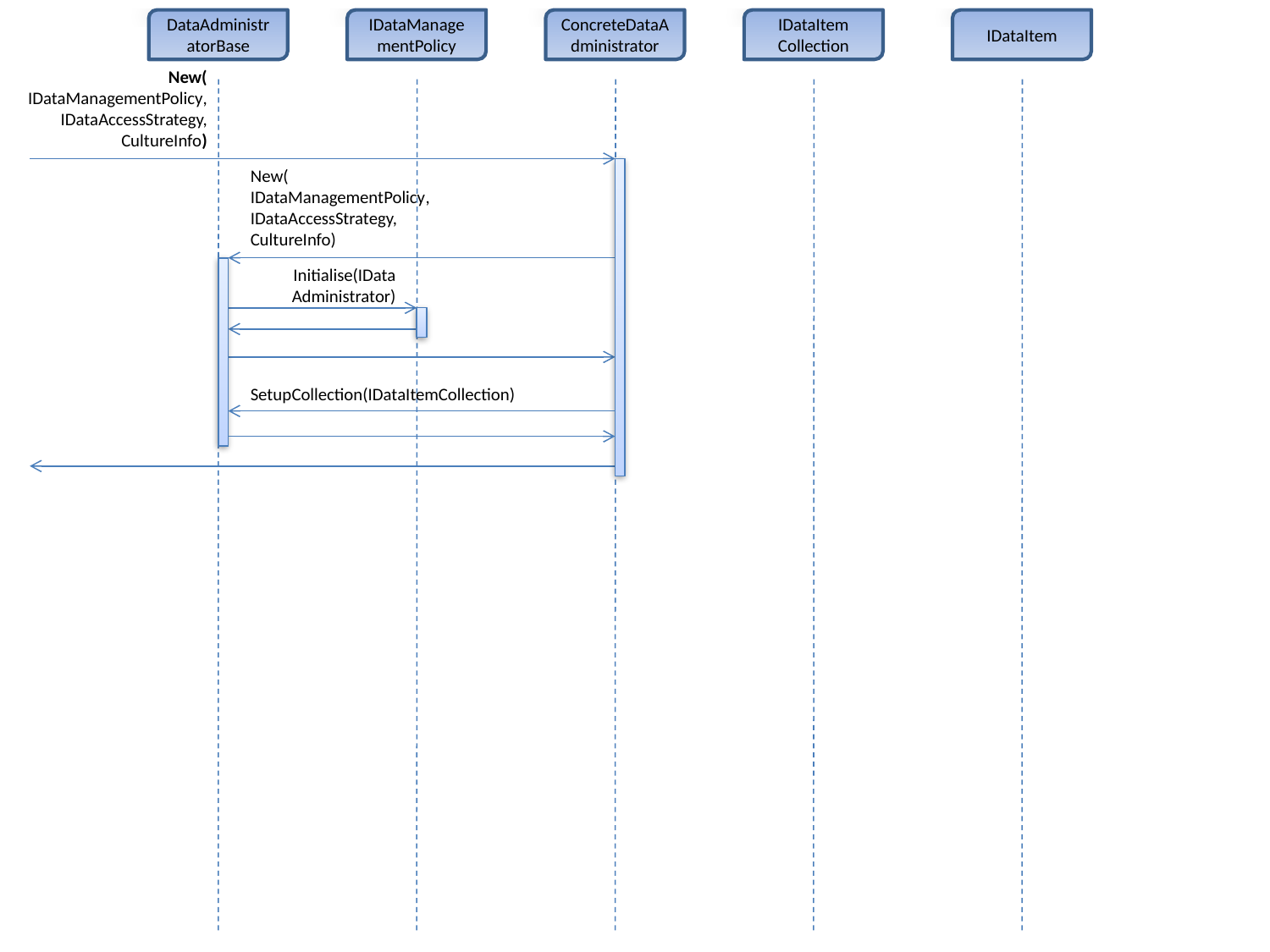

DataAdministratorBase

IDataManagementPolicy

ConcreteDataAdministrator

IDataItem
Collection
IDataItem
New(
IDataManagementPolicy,
IDataAccessStrategy,
CultureInfo)
New(
IDataManagementPolicy,
IDataAccessStrategy,
CultureInfo)
Initialise(IDataAdministrator)
SetupCollection(IDataItemCollection)